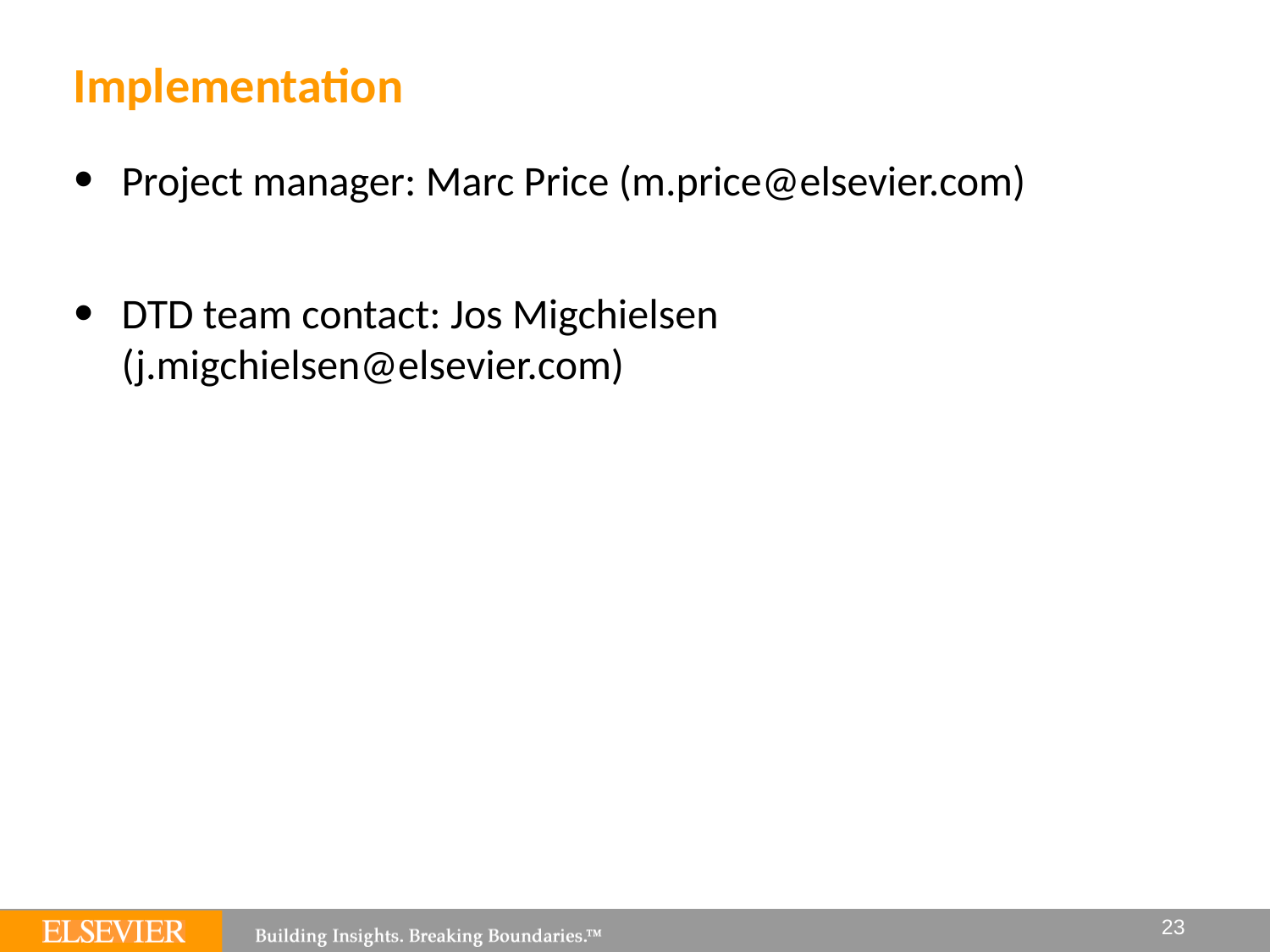

# Implementation
Project manager: Marc Price (m.price@elsevier.com)

DTD team contact: Jos Migchielsen (j.migchielsen@elsevier.com)

23